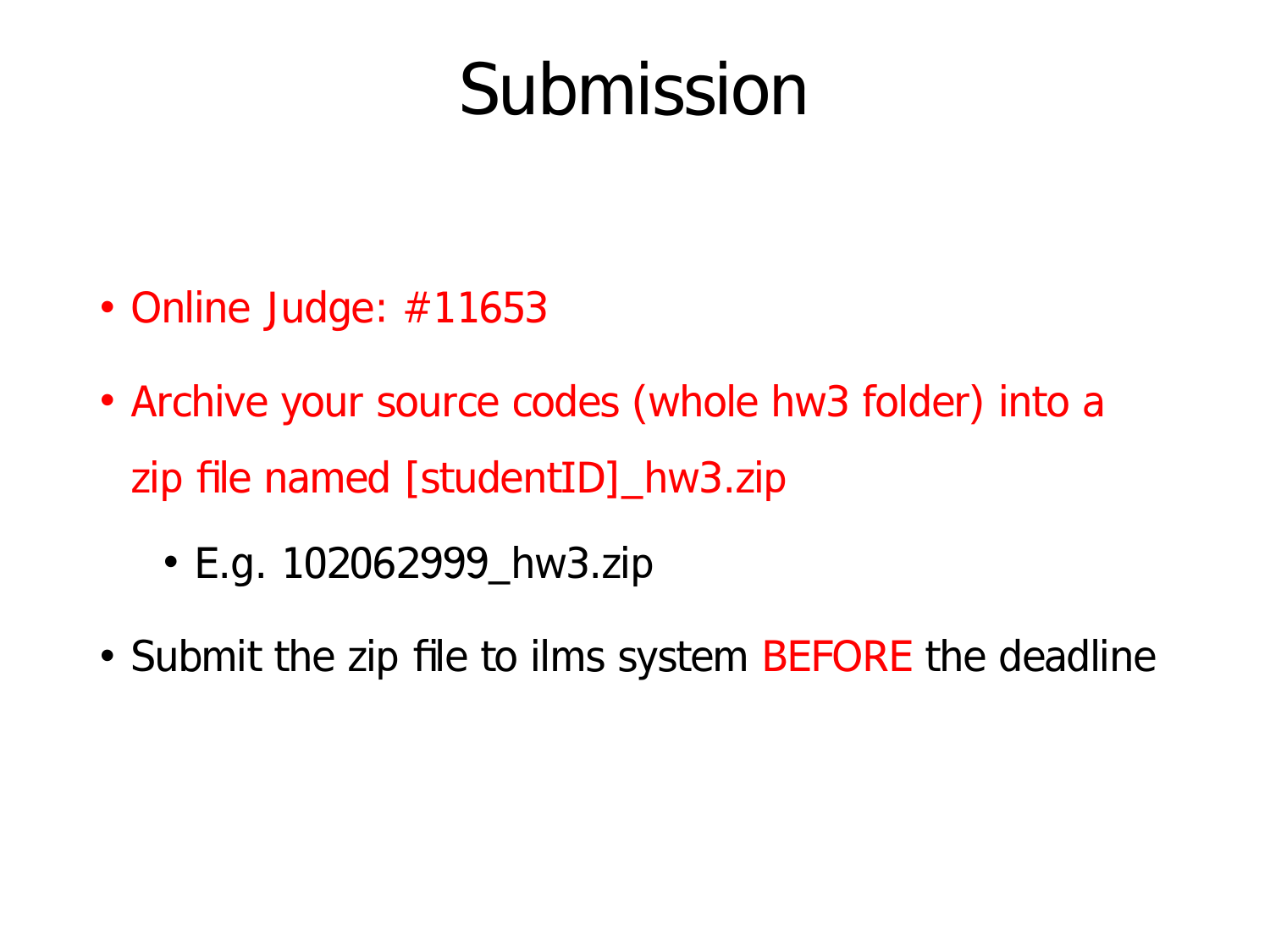

# Submission
Online Judge: #11653
Archive your source codes (whole hw3 folder) into a zip file named [studentID]_hw3.zip
E.g. 102062999_hw3.zip
Submit the zip file to ilms system BEFORE the deadline